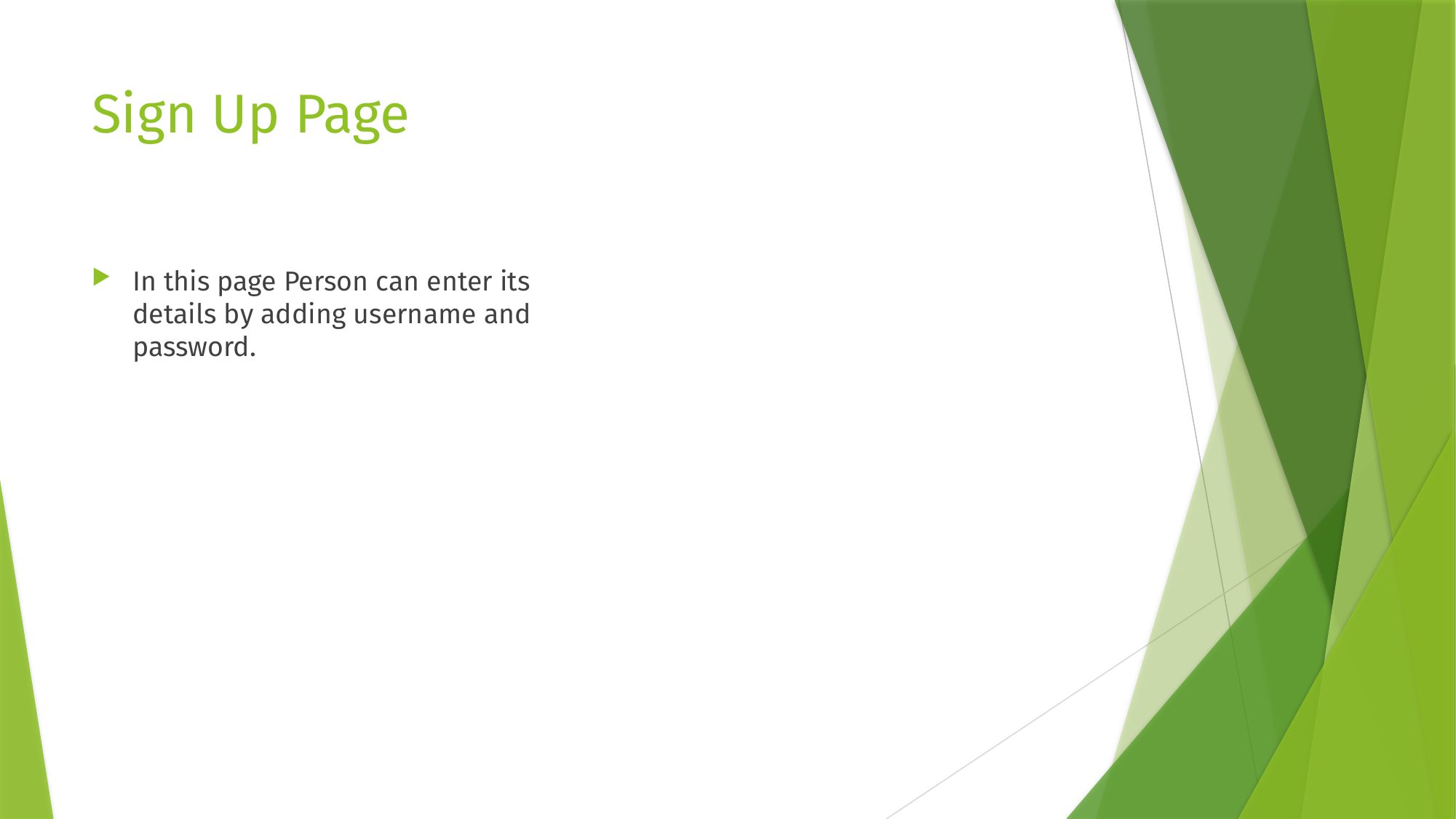

# Sign Up Page
In this page Person can enter its details by adding username and password.